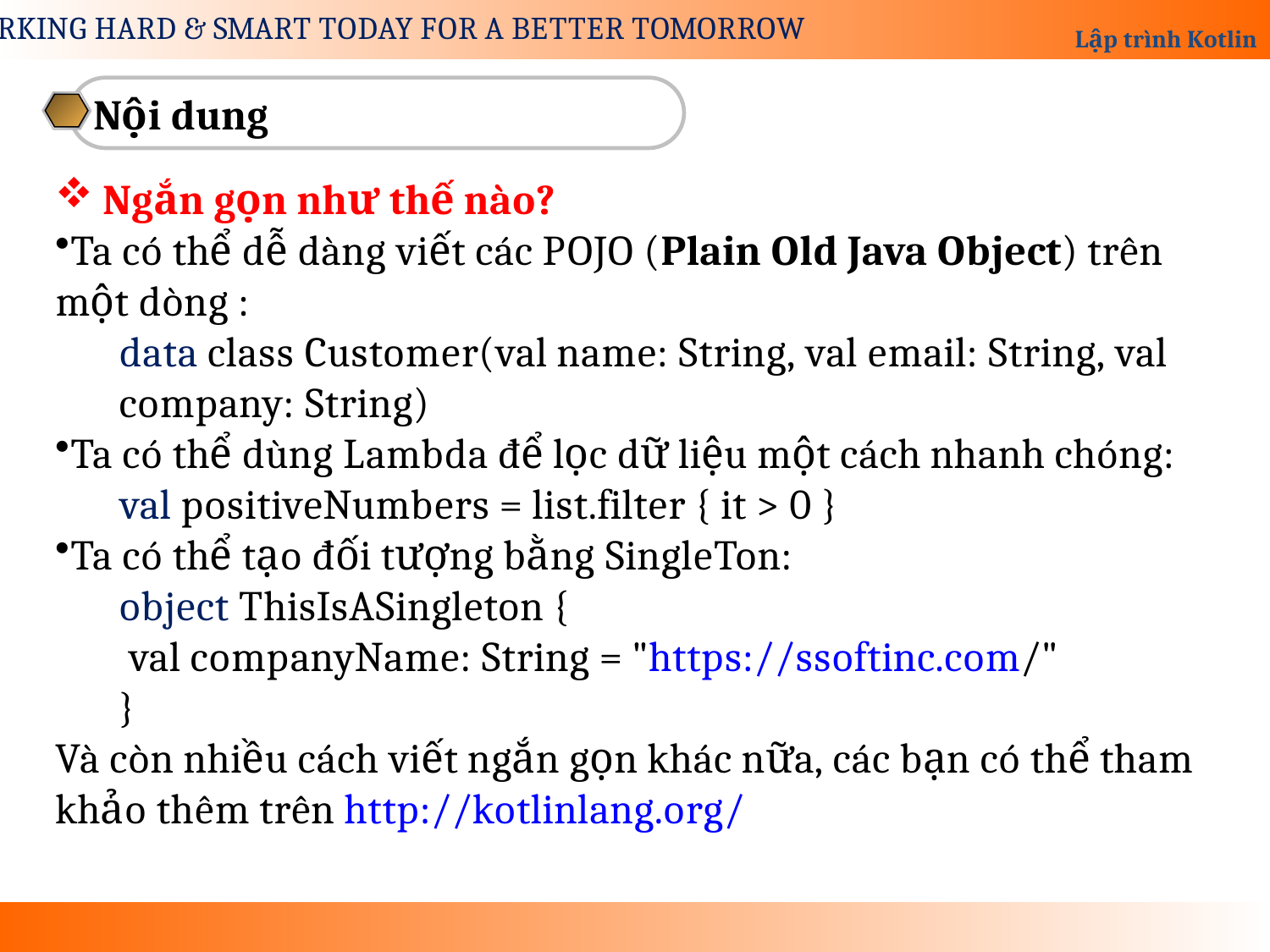

Nội dung

Ngắn gọn như thế nào?
Ta có thể dễ dàng viết các POJO (Plain Old Java Object) trên một dòng :
data class Customer(val name: String, val email: String, val company: String)
Ta có thể dùng Lambda để lọc dữ liệu một cách nhanh chóng:
val positiveNumbers = list.filter { it > 0 }
Ta có thể tạo đối tượng bằng SingleTon:
object ThisIsASingleton {
 val companyName: String = "https://ssoftinc.com/"
}
Và còn nhiều cách viết ngắn gọn khác nữa, các bạn có thể tham khảo thêm trên http://kotlinlang.org/